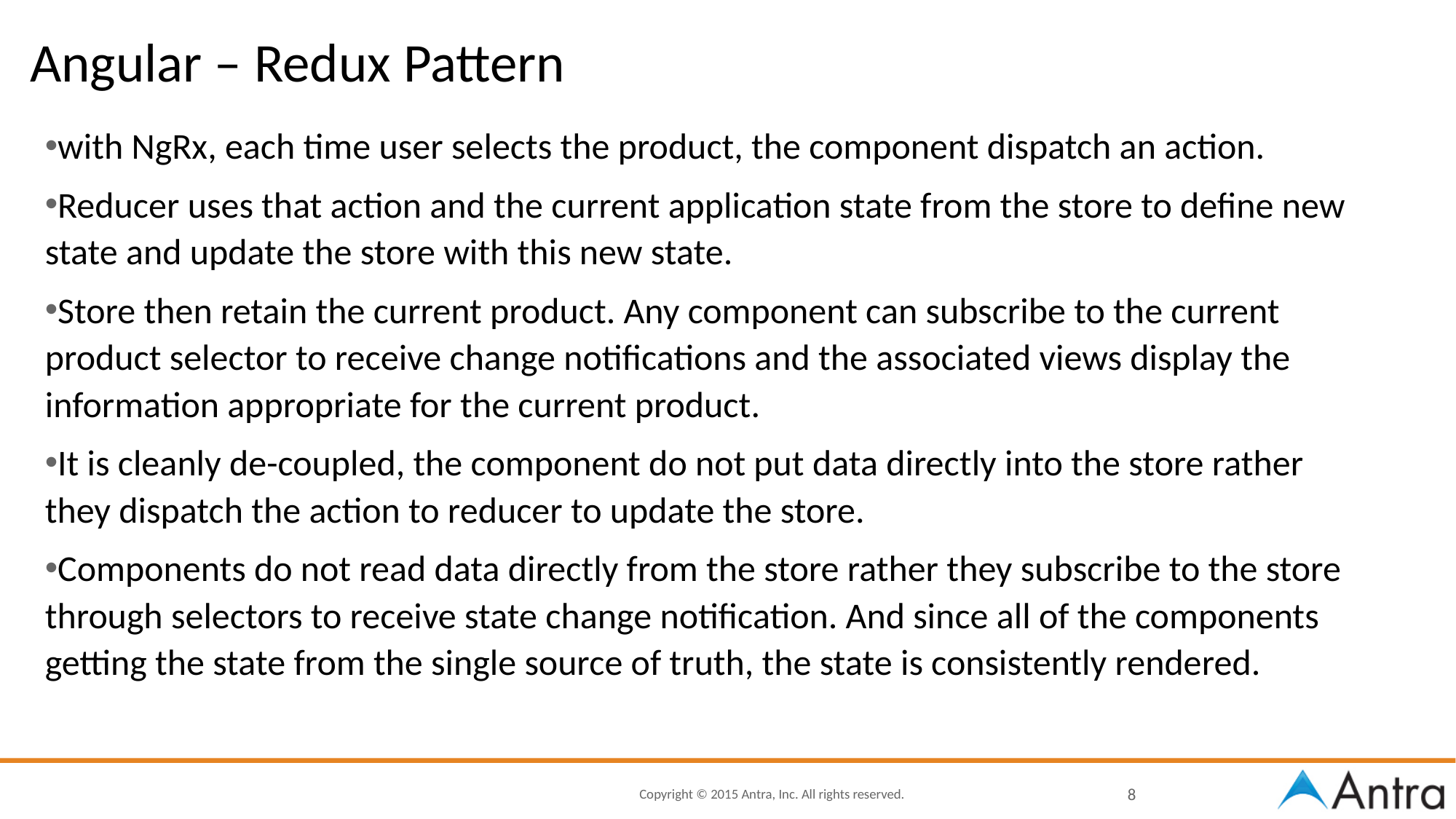

# Angular – Redux Pattern
with NgRx, each time user selects the product, the component dispatch an action.
Reducer uses that action and the current application state from the store to define new state and update the store with this new state.
Store then retain the current product. Any component can subscribe to the current product selector to receive change notifications and the associated views display the information appropriate for the current product.
It is cleanly de-coupled, the component do not put data directly into the store rather they dispatch the action to reducer to update the store.
Components do not read data directly from the store rather they subscribe to the store through selectors to receive state change notification. And since all of the components getting the state from the single source of truth, the state is consistently rendered.
8